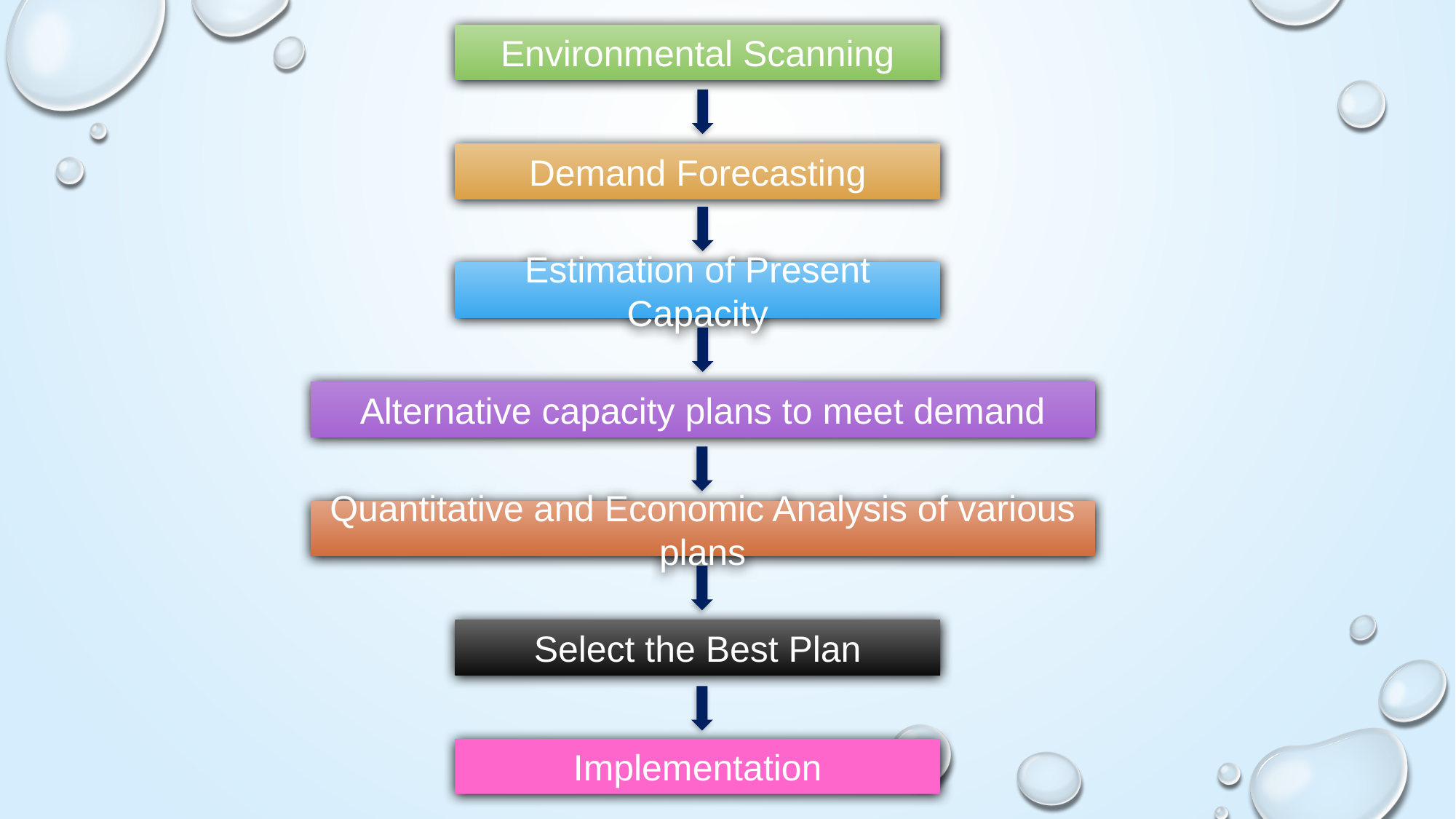

Environmental Scanning

Demand Forecasting

Estimation of Present Capacity

Alternative capacity plans to meet demand

Quantitative and Economic Analysis of various plans

Select the Best Plan

Implementation